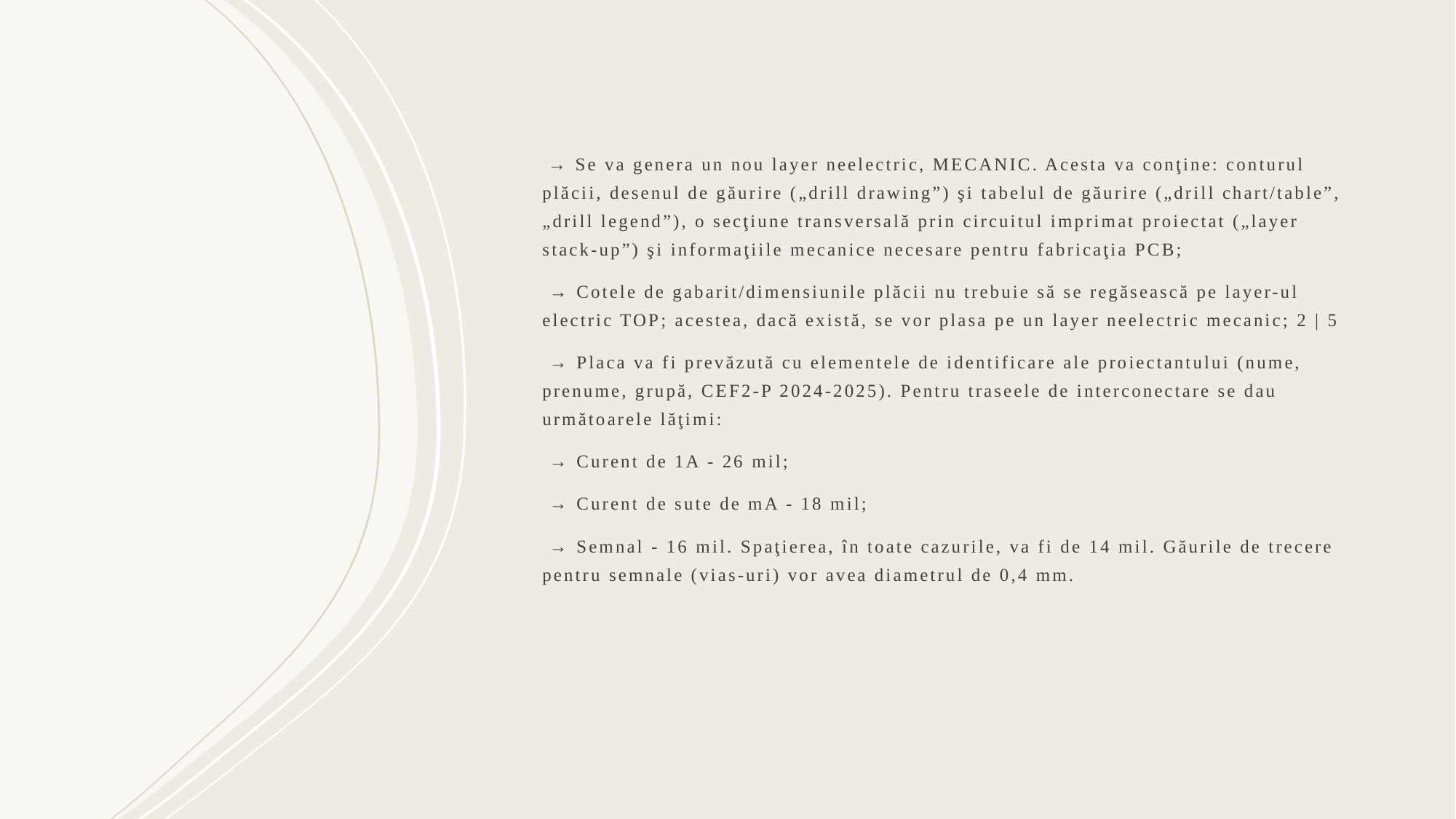

→ Se va genera un nou layer neelectric, MECANIC. Acesta va conţine: conturul plăcii, desenul de găurire („drill drawing”) şi tabelul de găurire („drill chart/table”, „drill legend”), o secţiune transversală prin circuitul imprimat proiectat („layer stack-up”) şi informaţiile mecanice necesare pentru fabricaţia PCB;
 → Cotele de gabarit/dimensiunile plăcii nu trebuie să se regăsească pe layer-ul electric TOP; acestea, dacă există, se vor plasa pe un layer neelectric mecanic; 2 | 5
 → Placa va fi prevăzută cu elementele de identificare ale proiectantului (nume, prenume, grupă, CEF2-P 2024-2025). Pentru traseele de interconectare se dau următoarele lăţimi:
 → Curent de 1A - 26 mil;
 → Curent de sute de mA - 18 mil;
 → Semnal - 16 mil. Spaţierea, în toate cazurile, va fi de 14 mil. Găurile de trecere pentru semnale (vias-uri) vor avea diametrul de 0,4 mm.